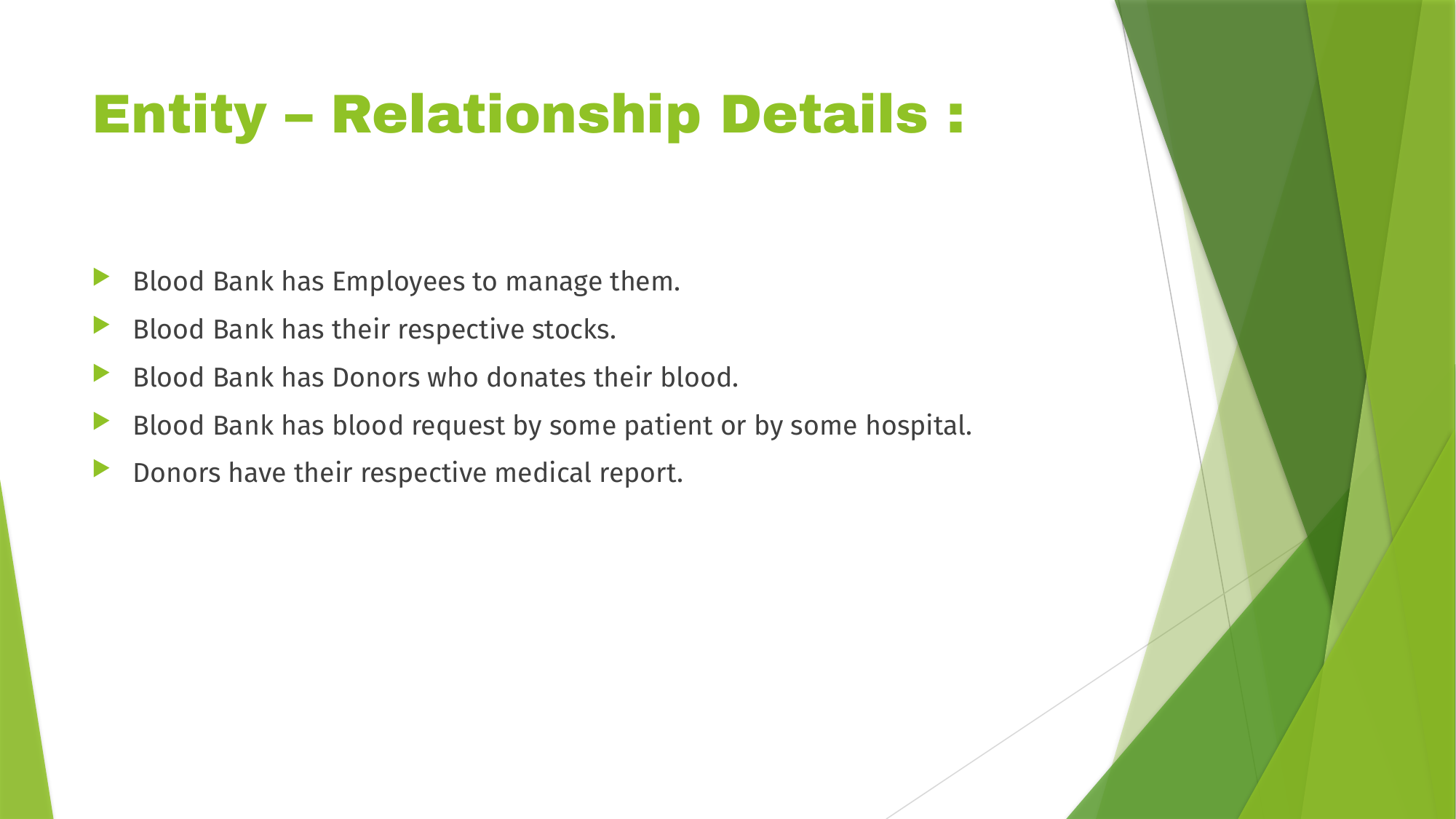

# Entity – Relationship Details :
Blood Bank has Employees to manage them.
Blood Bank has their respective stocks.
Blood Bank has Donors who donates their blood.
Blood Bank has blood request by some patient or by some hospital.
Donors have their respective medical report.